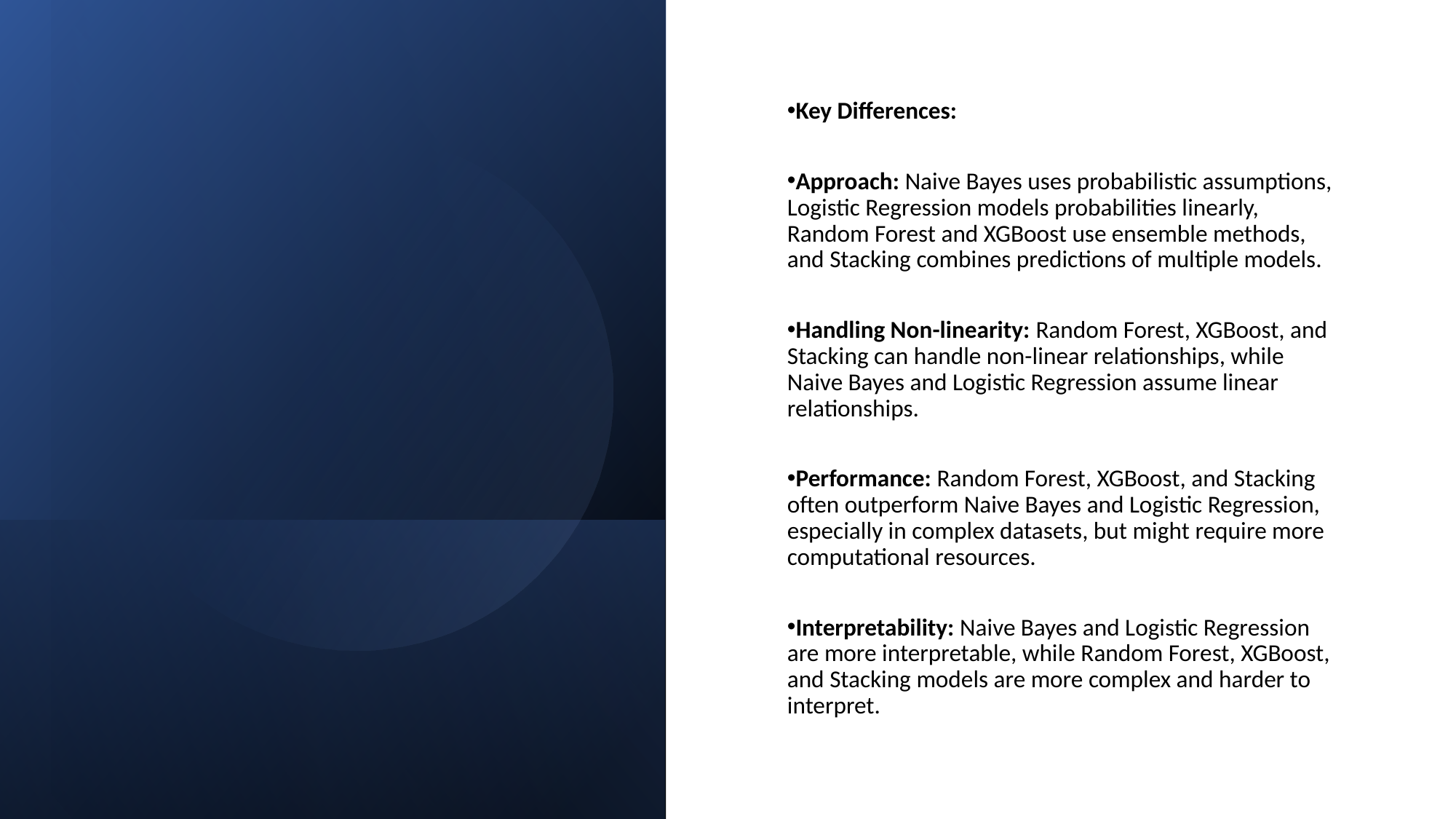

Key Differences:

Approach: Naive Bayes uses probabilistic assumptions, Logistic Regression models probabilities linearly, Random Forest and XGBoost use ensemble methods, and Stacking combines predictions of multiple models.

Handling Non-linearity: Random Forest, XGBoost, and Stacking can handle non-linear relationships, while Naive Bayes and Logistic Regression assume linear relationships.

Performance: Random Forest, XGBoost, and Stacking often outperform Naive Bayes and Logistic Regression, especially in complex datasets, but might require more computational resources.

Interpretability: Naive Bayes and Logistic Regression are more interpretable, while Random Forest, XGBoost, and Stacking models are more complex and harder to interpret.